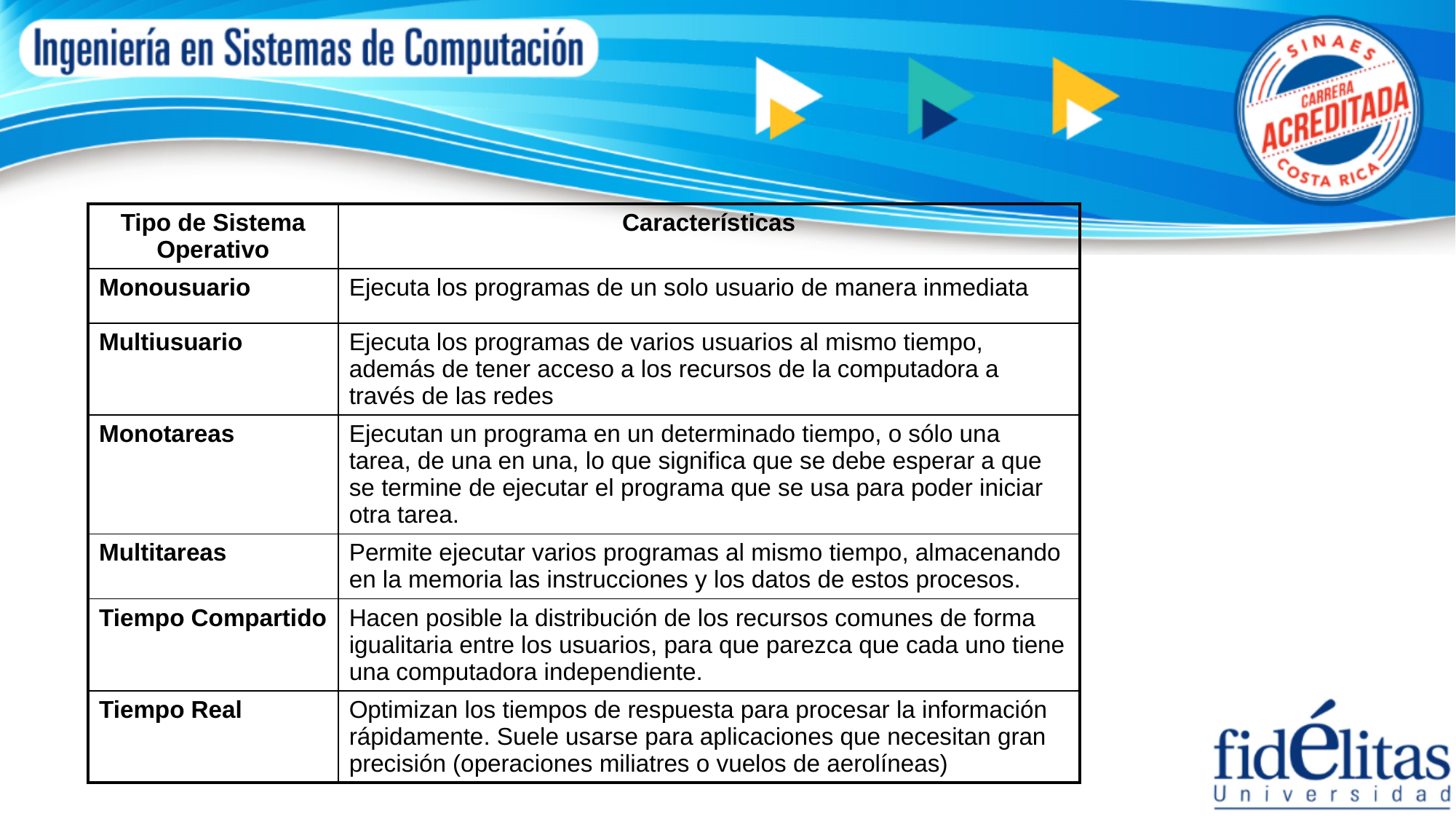

| Tipo de Sistema Operativo | Características |
| --- | --- |
| Monousuario | Ejecuta los programas de un solo usuario de manera inmediata |
| Multiusuario | Ejecuta los programas de varios usuarios al mismo tiempo, además de tener acceso a los recursos de la computadora a través de las redes |
| Monotareas | Ejecutan un programa en un determinado tiempo, o sólo una tarea, de una en una, lo que significa que se debe esperar a que se termine de ejecutar el programa que se usa para poder iniciar otra tarea. |
| Multitareas | Permite ejecutar varios programas al mismo tiempo, almacenando en la memoria las instrucciones y los datos de estos procesos. |
| Tiempo Compartido | Hacen posible la distribución de los recursos comunes de forma igualitaria entre los usuarios, para que parezca que cada uno tiene una computadora independiente. |
| Tiempo Real | Optimizan los tiempos de respuesta para procesar la información rápidamente. Suele usarse para aplicaciones que necesitan gran precisión (operaciones miliatres o vuelos de aerolíneas) |